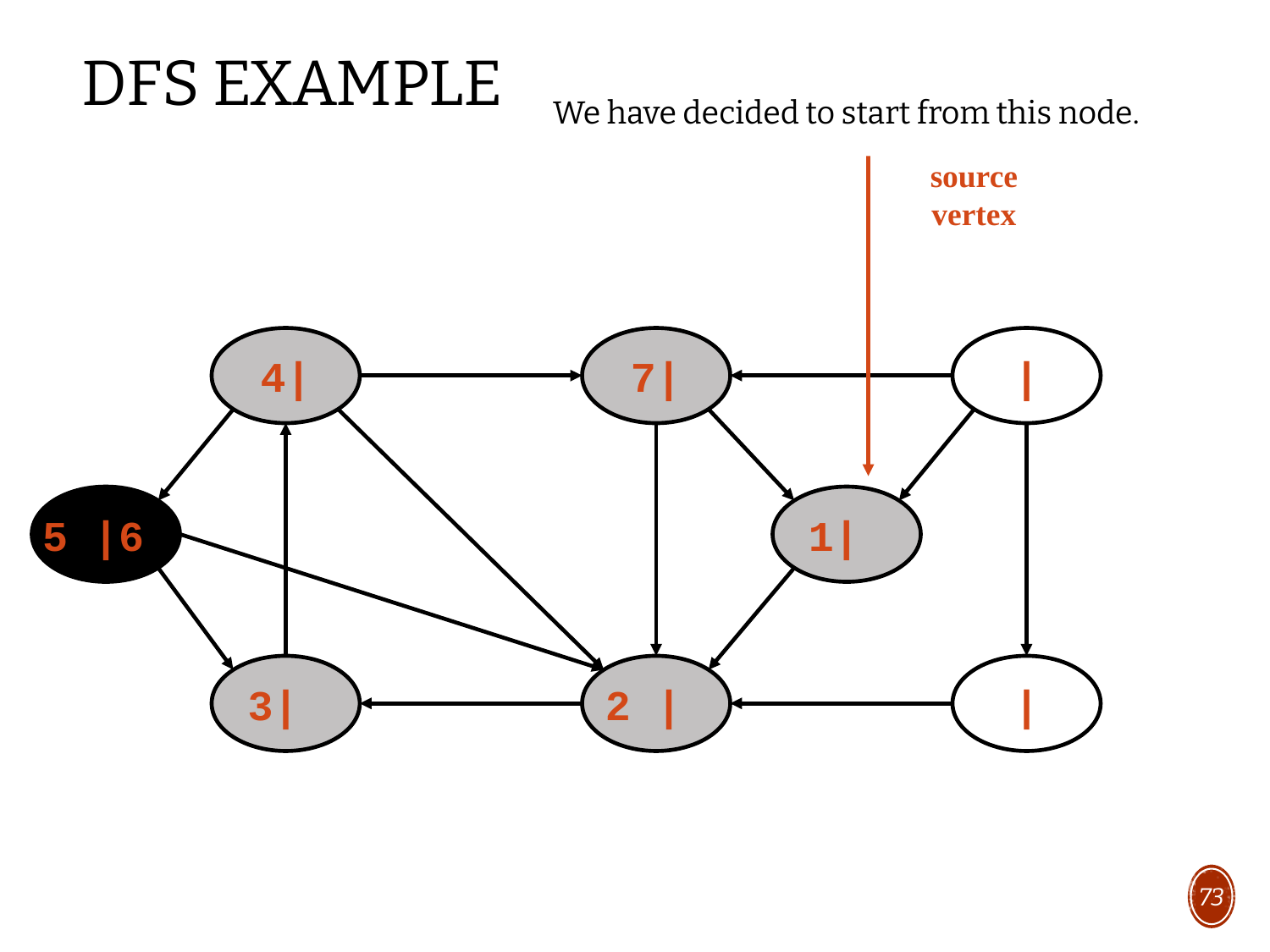

# DFS Example
We have decided to start from this node.
source
vertex

  4|
  7|
  |
 5 |6
 1|
 3|
2 |
  |
73